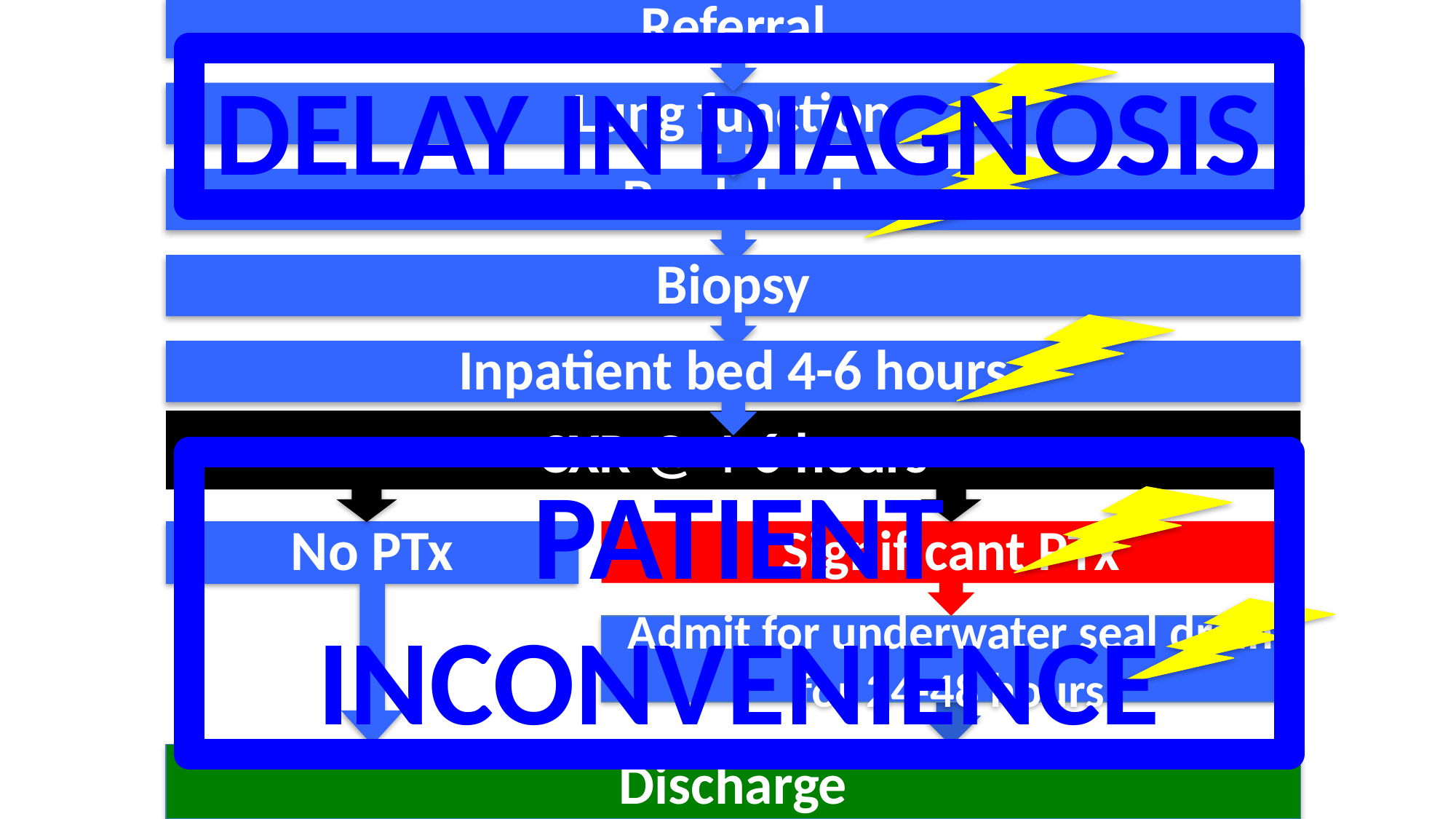

Referral

DELAY IN DIAGNOSIS

Lung function

Book bed

Biopsy

Inpatient bed 4-6 hours
CXR @ 4-6 hours
PATIENT INCONVENIENCE

Significant PTx

No PTx

Admit for underwater seal drain for 24-48 hours

Discharge